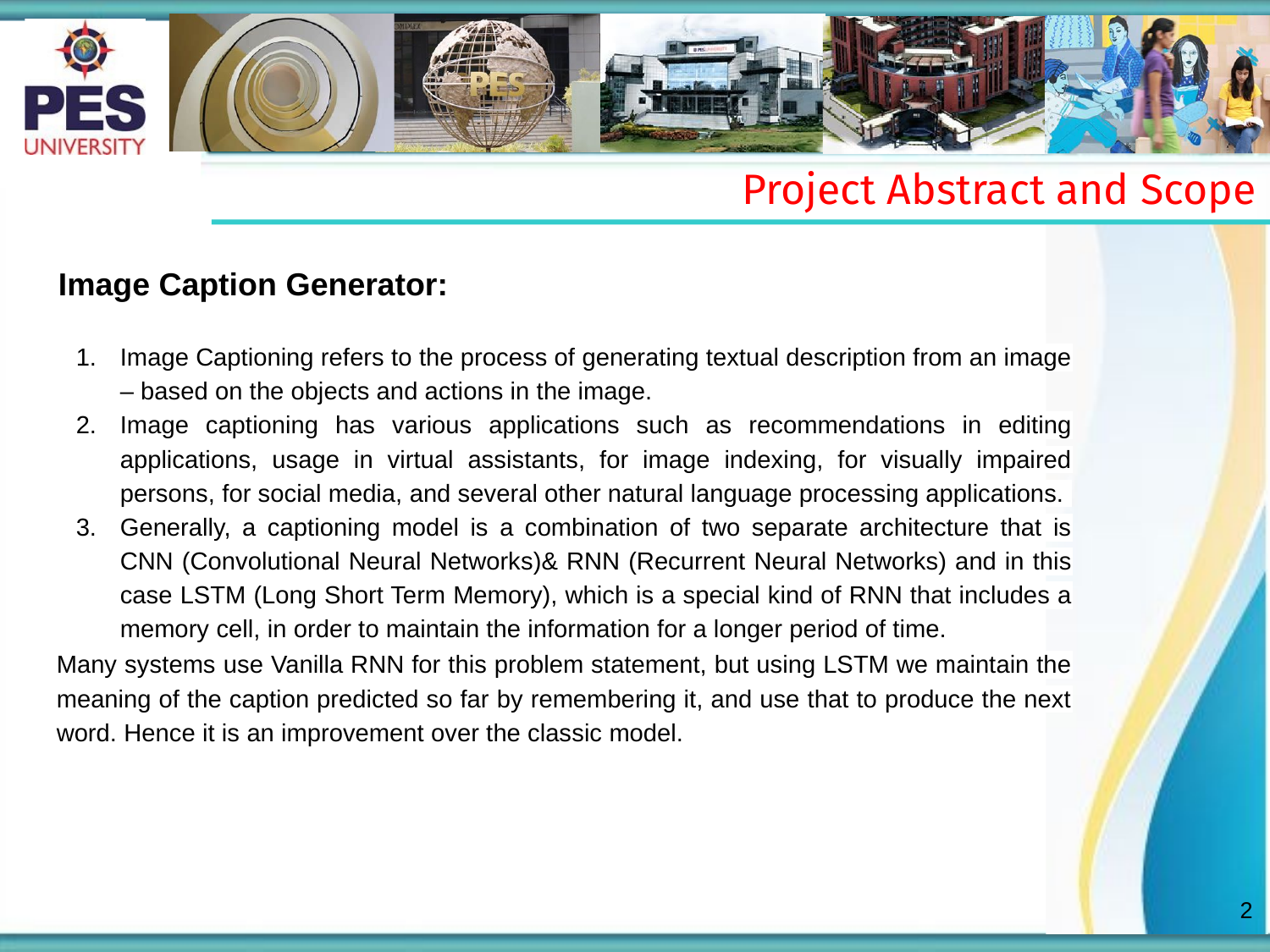

# Project Abstract and Scope
Image Caption Generator:

Image Captioning refers to the process of generating textual description from an image – based on the objects and actions in the image.
Image captioning has various applications such as recommendations in editing applications, usage in virtual assistants, for image indexing, for visually impaired persons, for social media, and several other natural language processing applications.
Generally, a captioning model is a combination of two separate architecture that is CNN (Convolutional Neural Networks)& RNN (Recurrent Neural Networks) and in this case LSTM (Long Short Term Memory), which is a special kind of RNN that includes a memory cell, in order to maintain the information for a longer period of time.
Many systems use Vanilla RNN for this problem statement, but using LSTM we maintain the meaning of the caption predicted so far by remembering it, and use that to produce the next word. Hence it is an improvement over the classic model.

2